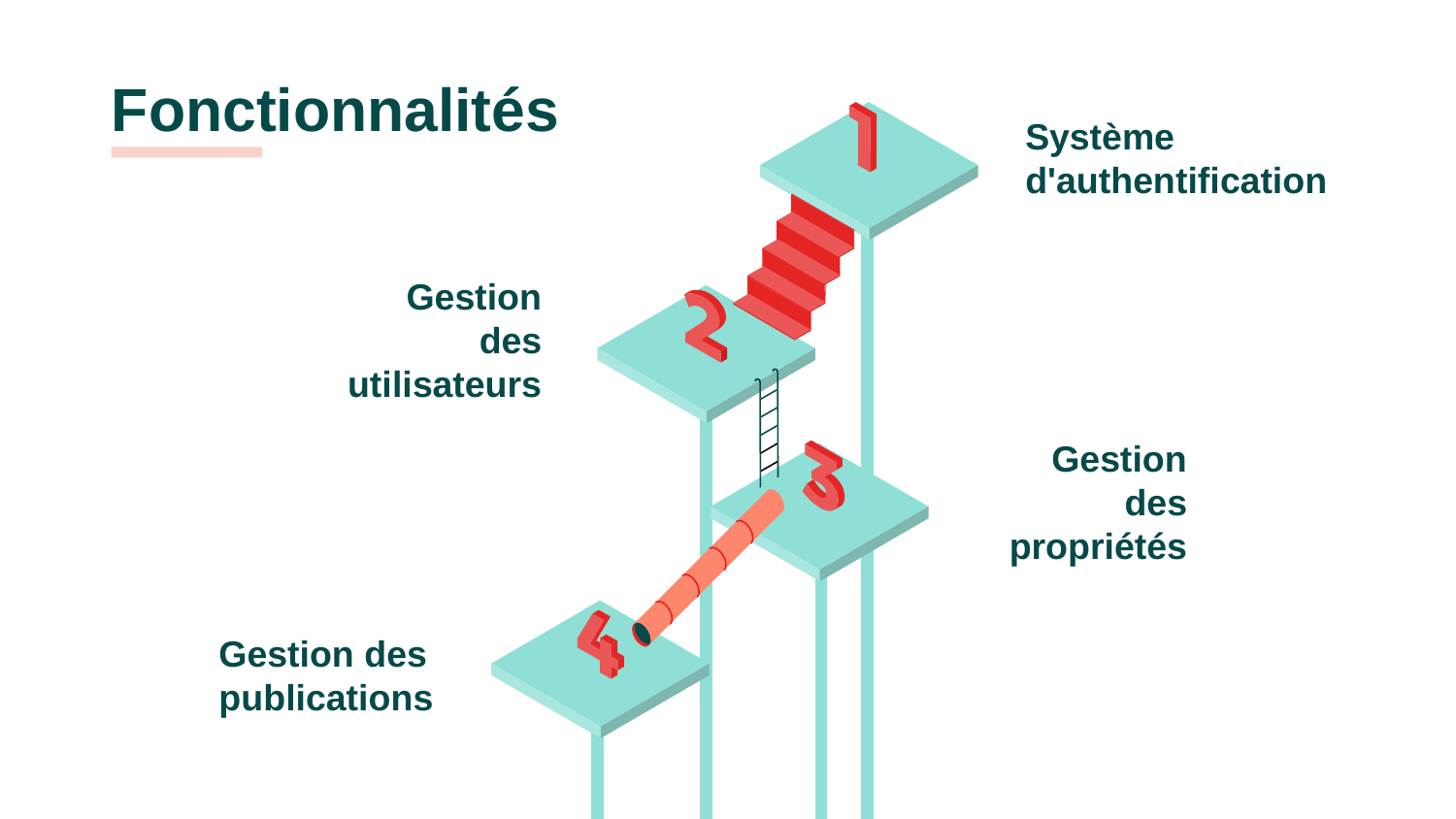

# Fonctionnalités
Système d'authentification

Gestion des utilisateurs
Gestion des propriétés
Gestion des publications